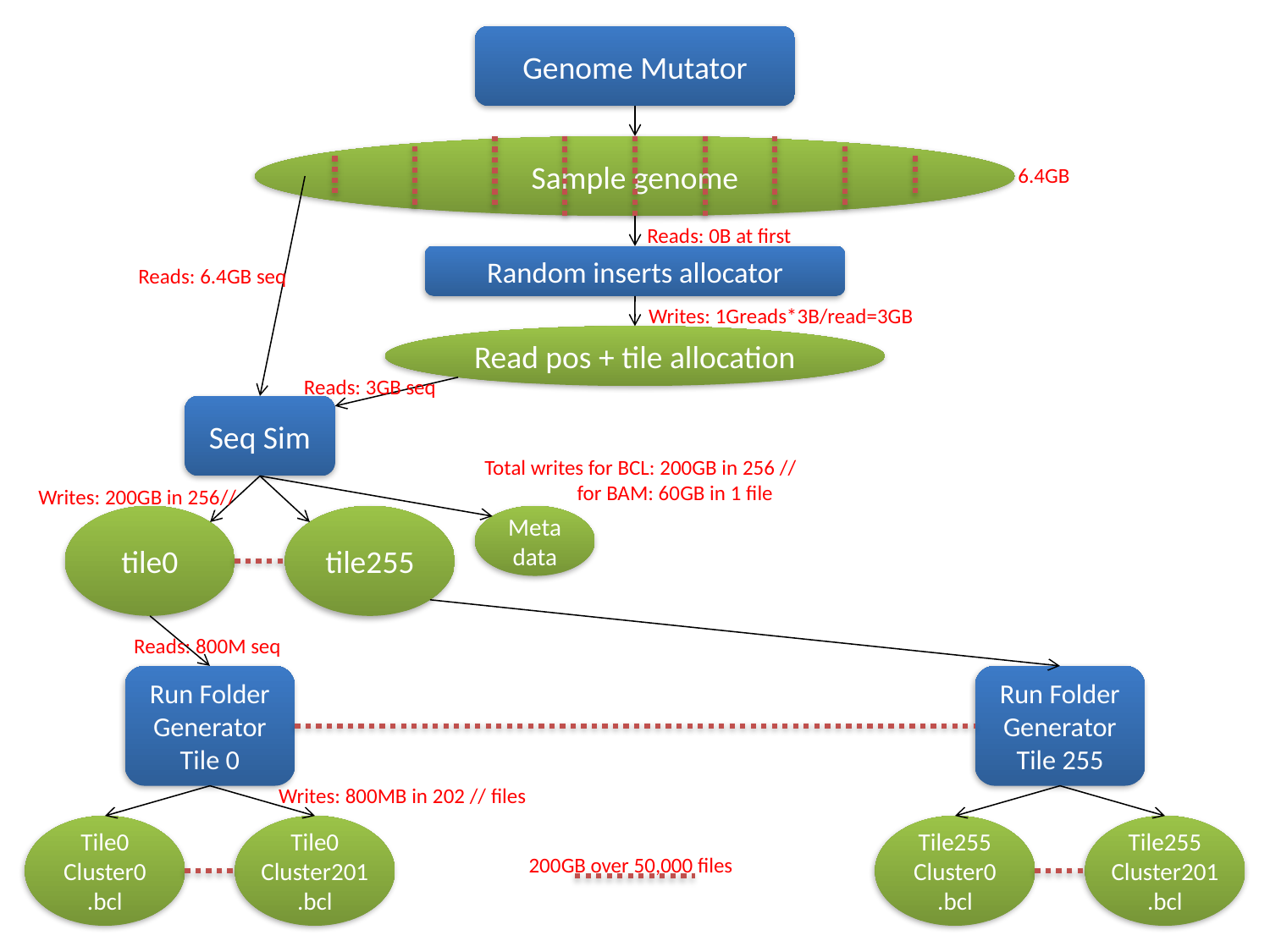

Genome Mutator
Sample genome
6.4GB
Reads: 0B at first
Random inserts allocator
Reads: 6.4GB seq
Writes: 1Greads*3B/read=3GB
Read pos + tile allocation
Reads: 3GB seq
Seq Sim
Total writes for BCL: 200GB in 256 //
                   for BAM: 60GB in 1 file
Writes: 200GB in 256//
tile0
tile255
Meta
data
Reads: 800M seq
Run Folder Generator
Tile 0
Run Folder Generator
Tile 255
Writes: 800MB in 202 // files
Tile0
Cluster0
.bcl
Tile0
Cluster201
.bcl
Tile255
Cluster0
.bcl
Tile255
Cluster201
.bcl
200GB over 50,000 files